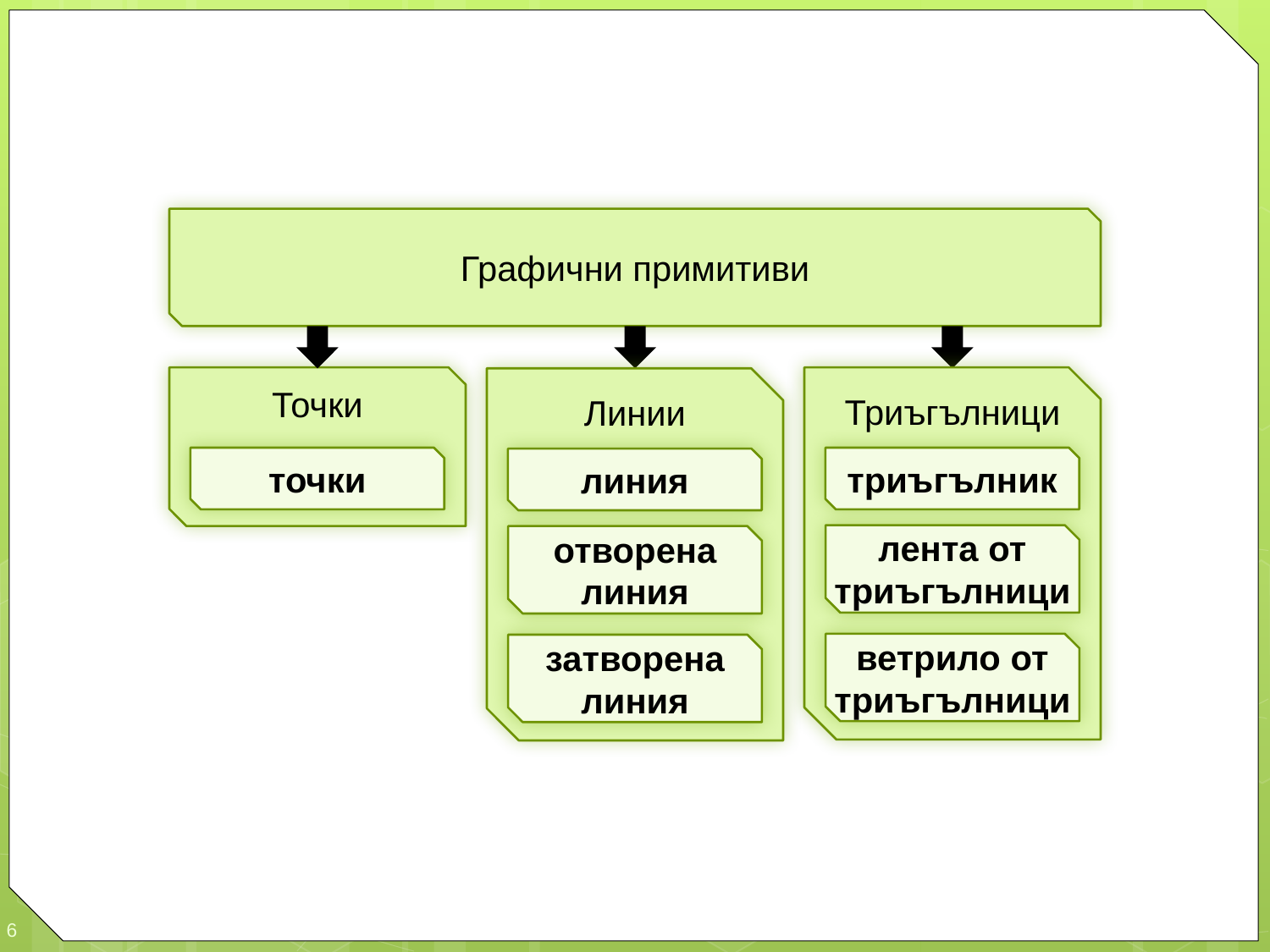

Графични примитиви

Точки
Триъгълници
Линии
точки
триъгълник
линия
лента от триъгълници
отворена линия
ветрило от триъгълници
затворена линия